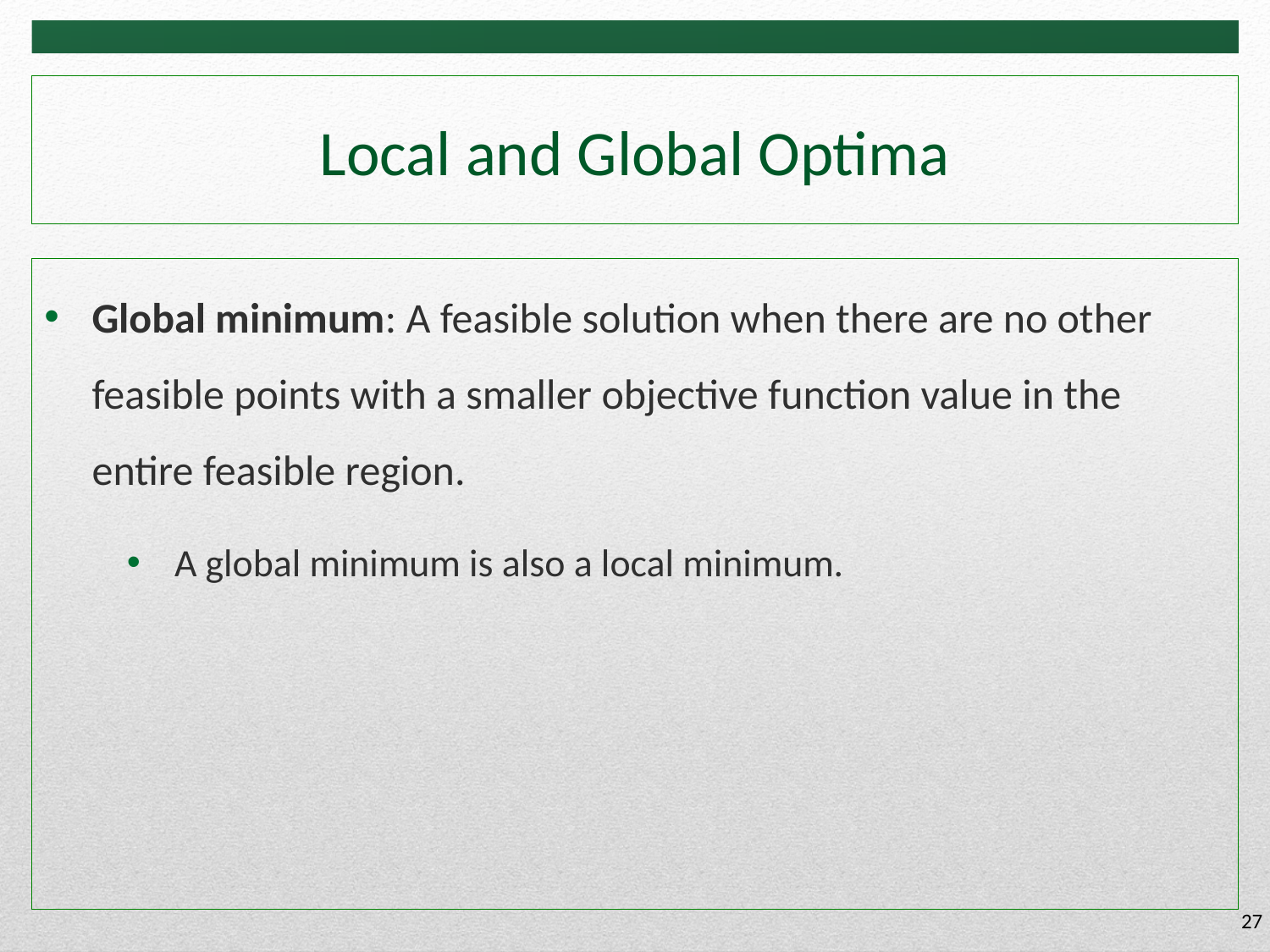

# Local and Global Optima
Global minimum: A feasible solution when there are no other feasible points with a smaller objective function value in the entire feasible region.
A global minimum is also a local minimum.

27